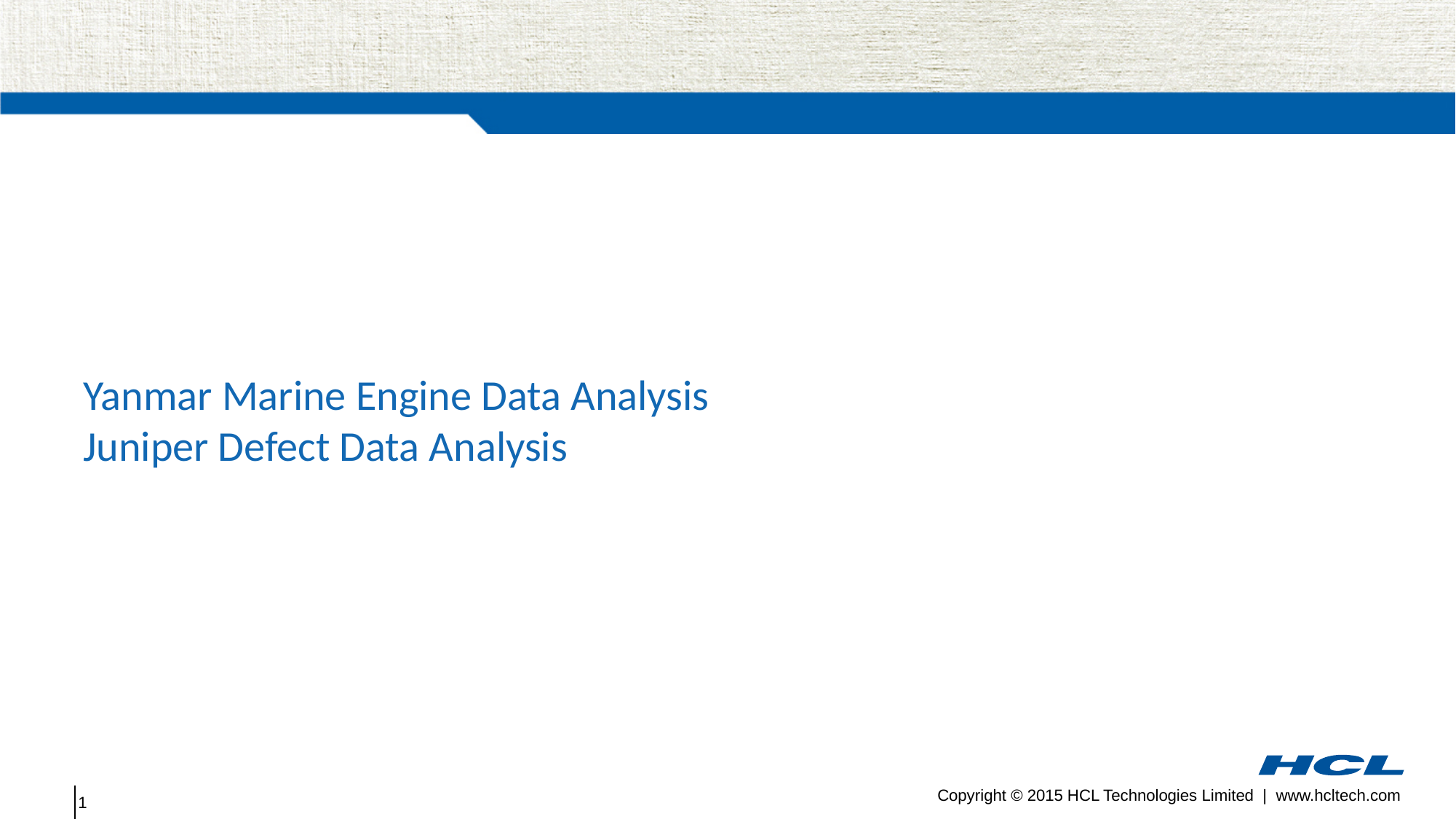

# Yanmar Marine Engine Data Analysis Juniper Defect Data Analysis